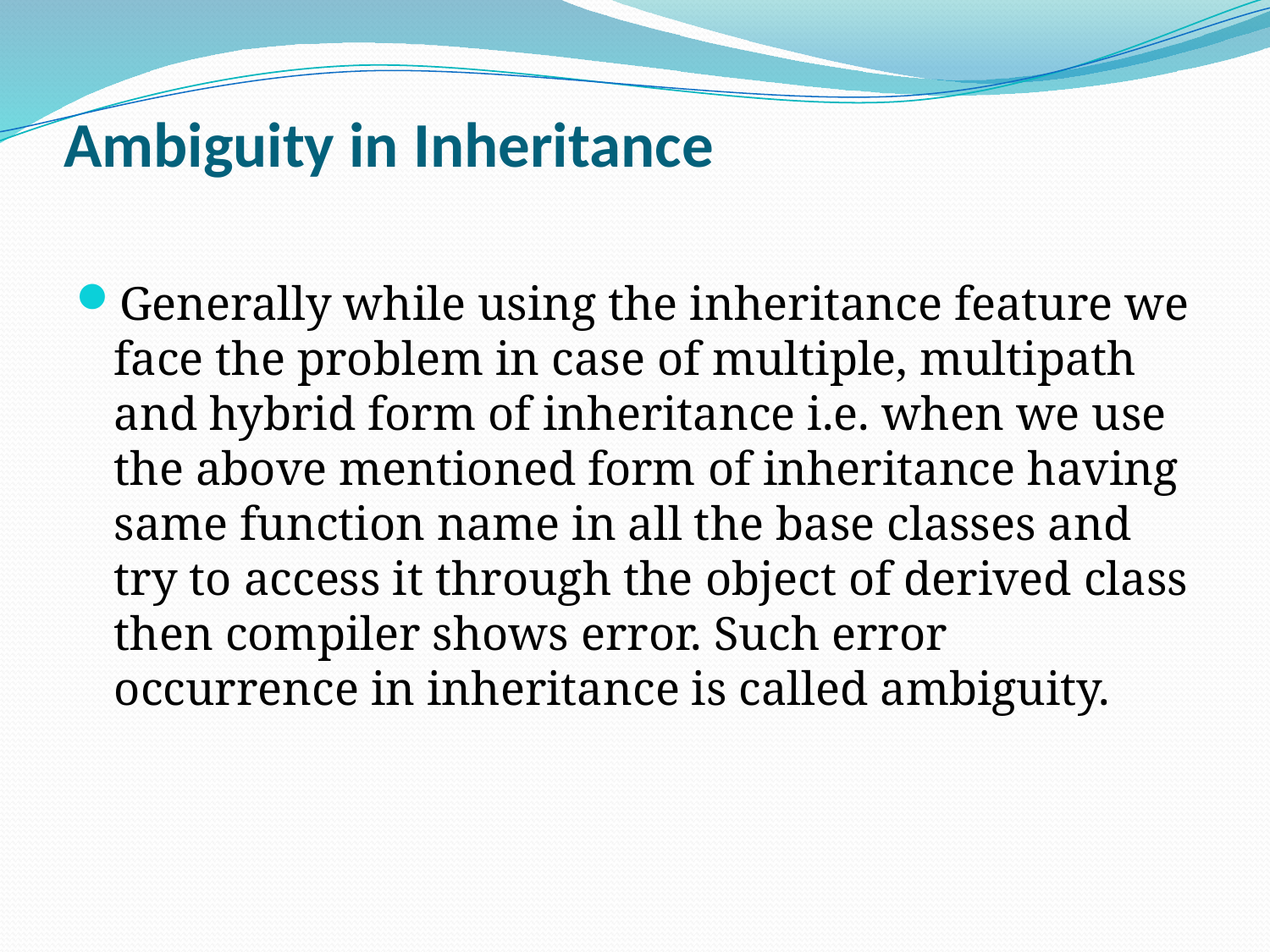

# Ambiguity in Inheritance
Generally while using the inheritance feature we face the problem in case of multiple, multipath and hybrid form of inheritance i.e. when we use the above mentioned form of inheritance having same function name in all the base classes and try to access it through the object of derived class then compiler shows error. Such error occurrence in inheritance is called ambiguity.